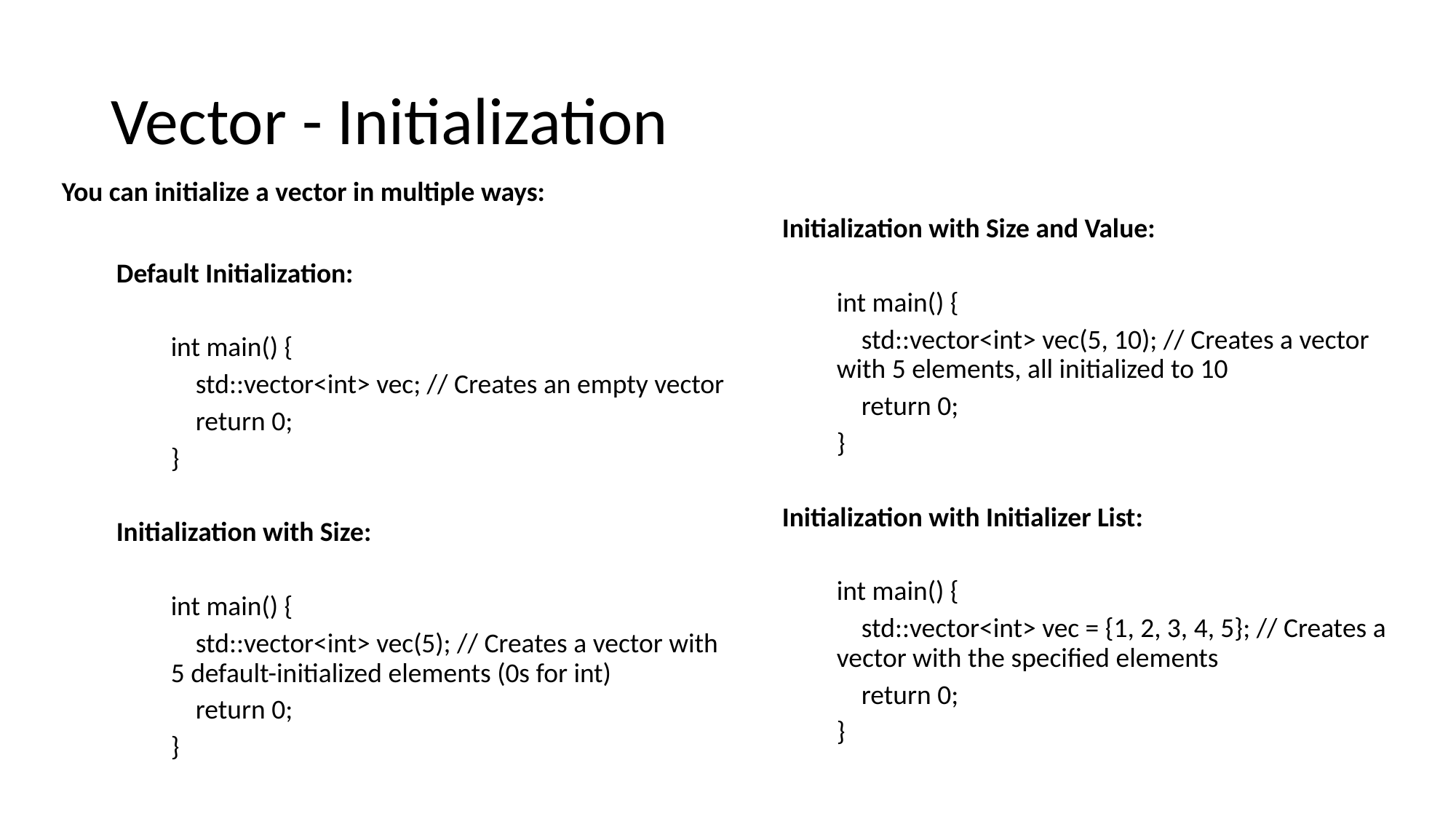

# Vector - Initialization
You can initialize a vector in multiple ways:

Default Initialization:

int main() {
    std::vector<int> vec; // Creates an empty vector
    return 0;
}

Initialization with Size:

int main() {
    std::vector<int> vec(5); // Creates a vector with 5 default-initialized elements (0s for int)
    return 0;
}

Initialization with Size and Value:

int main() {
    std::vector<int> vec(5, 10); // Creates a vector with 5 elements, all initialized to 10
    return 0;
}

Initialization with Initializer List:

int main() {
    std::vector<int> vec = {1, 2, 3, 4, 5}; // Creates a vector with the specified elements
    return 0;
}